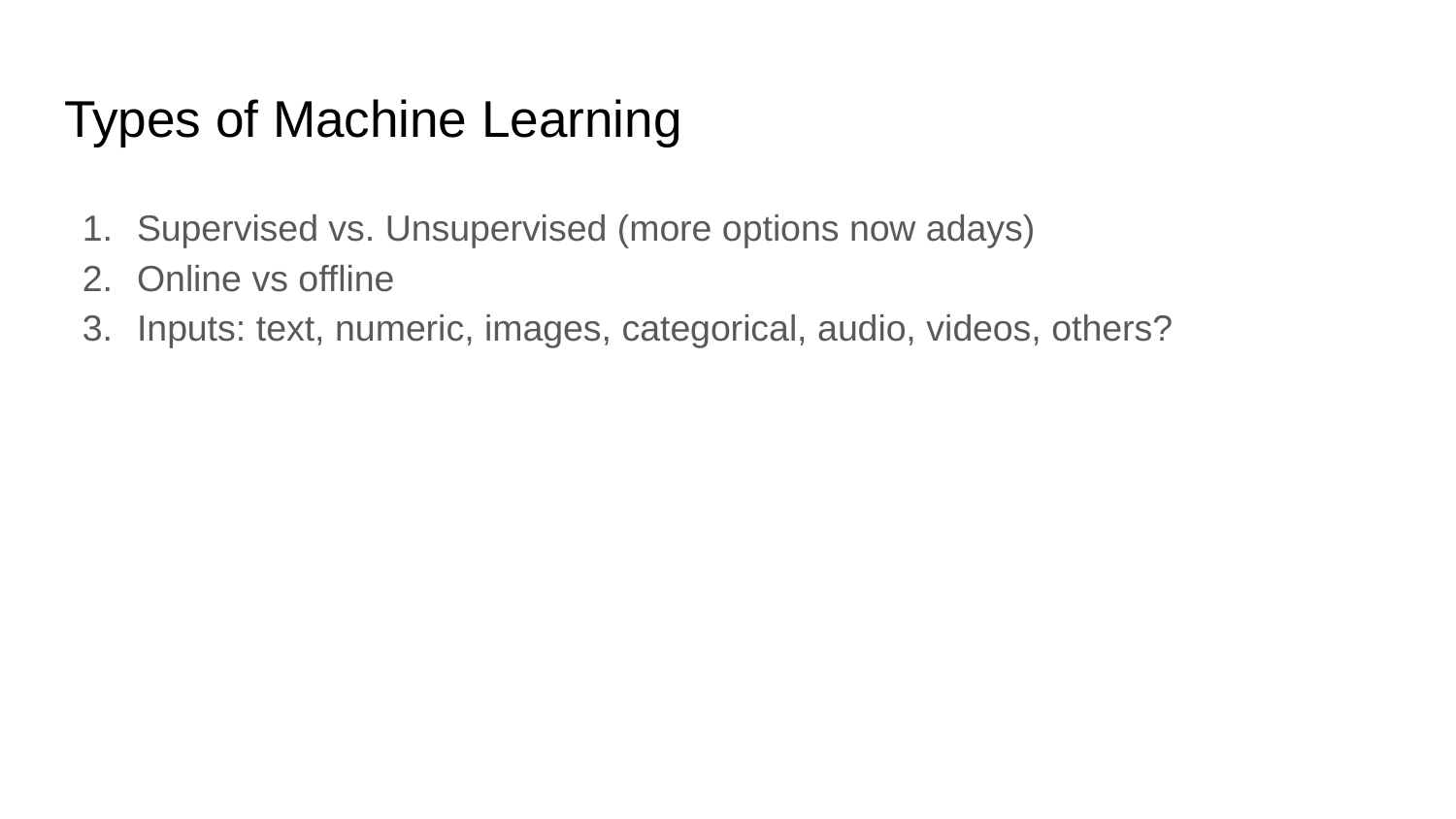

# Types of Machine Learning
Supervised vs. Unsupervised (more options now adays)
Online vs offline
Inputs: text, numeric, images, categorical, audio, videos, others?